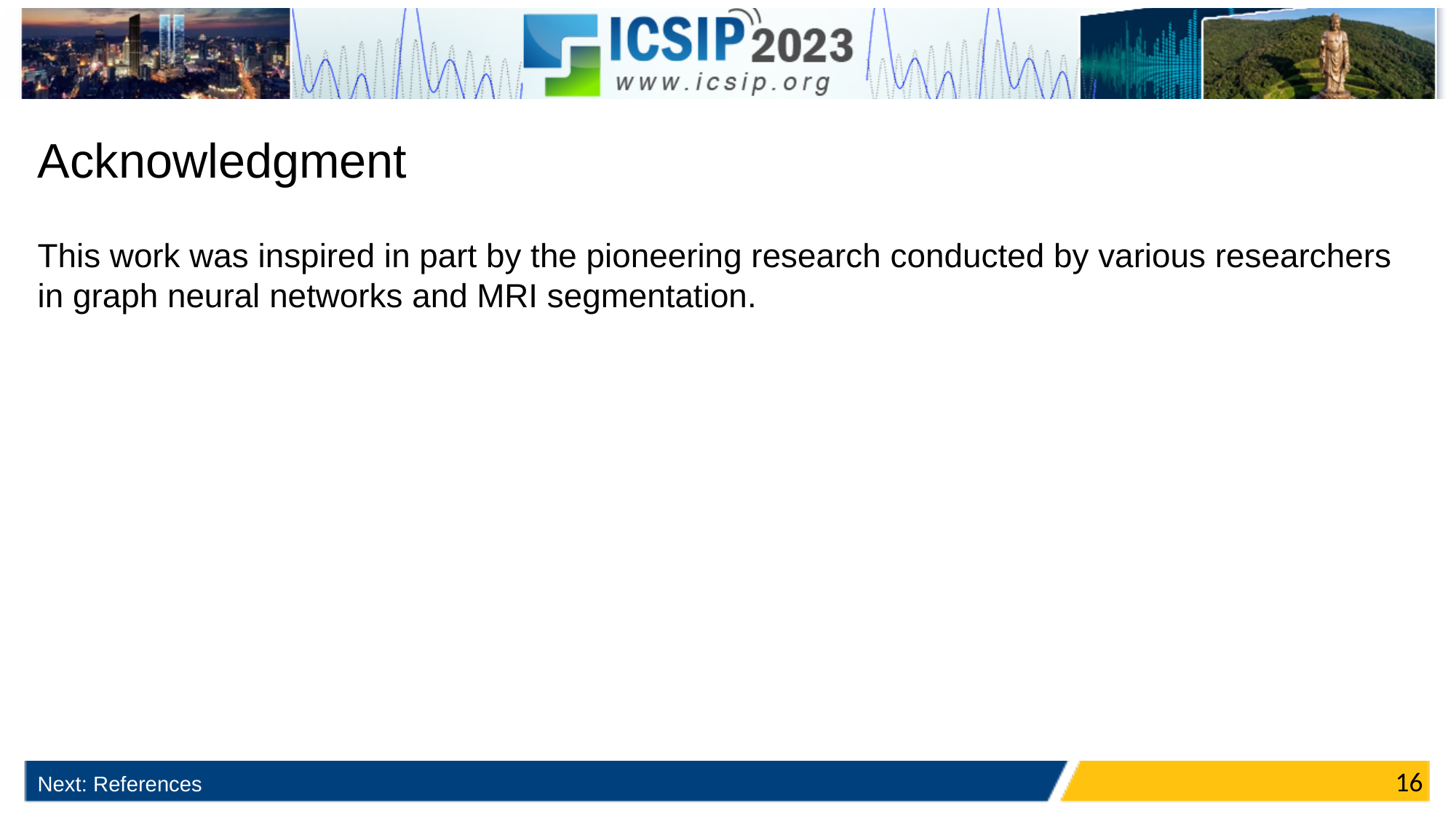

Acknowledgment

This work was inspired in part by the pioneering research conducted by various researchers in graph neural networks and MRI segmentation.
16
Next: References